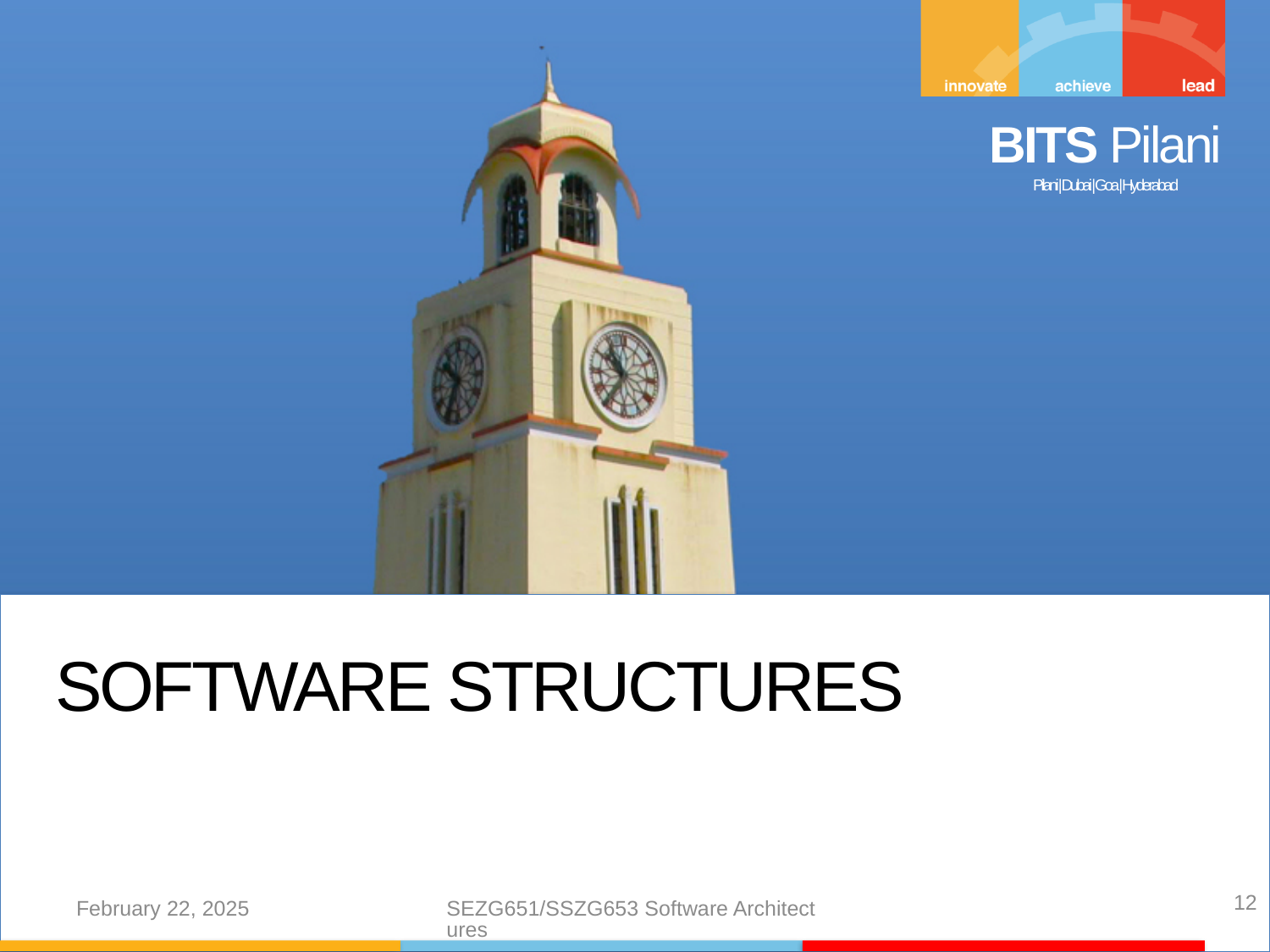

SOFTWARE STRUCTURES
12
February 22, 2025
SEZG651/SSZG653 Software Architectures